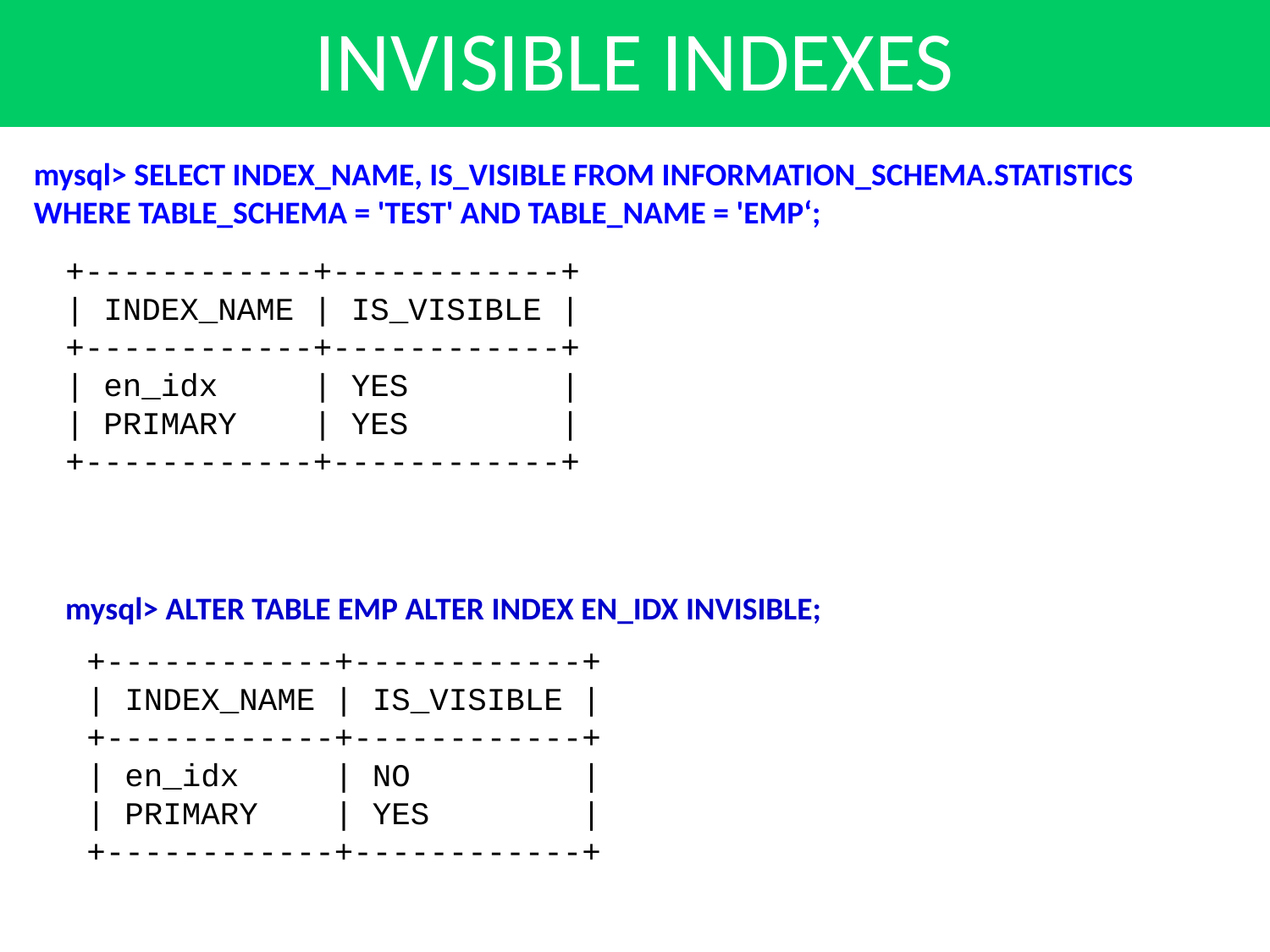

INVISIBLE INDEXES
mysql> SELECT INDEX_NAME, IS_VISIBLE FROM INFORMATION_SCHEMA.STATISTICS WHERE TABLE_SCHEMA = 'TEST' AND TABLE_NAME = 'EMP‘;
+------------+------------+
| INDEX_NAME | IS_VISIBLE |
+------------+------------+
| en_idx     | YES        |
| PRIMARY    | YES        |
+------------+------------+
mysql> ALTER TABLE EMP ALTER INDEX EN_IDX INVISIBLE;

+------------+------------+
| INDEX_NAME | IS_VISIBLE |
+------------+------------+
| en_idx     | NO         |
| PRIMARY    | YES        |
+------------+------------+